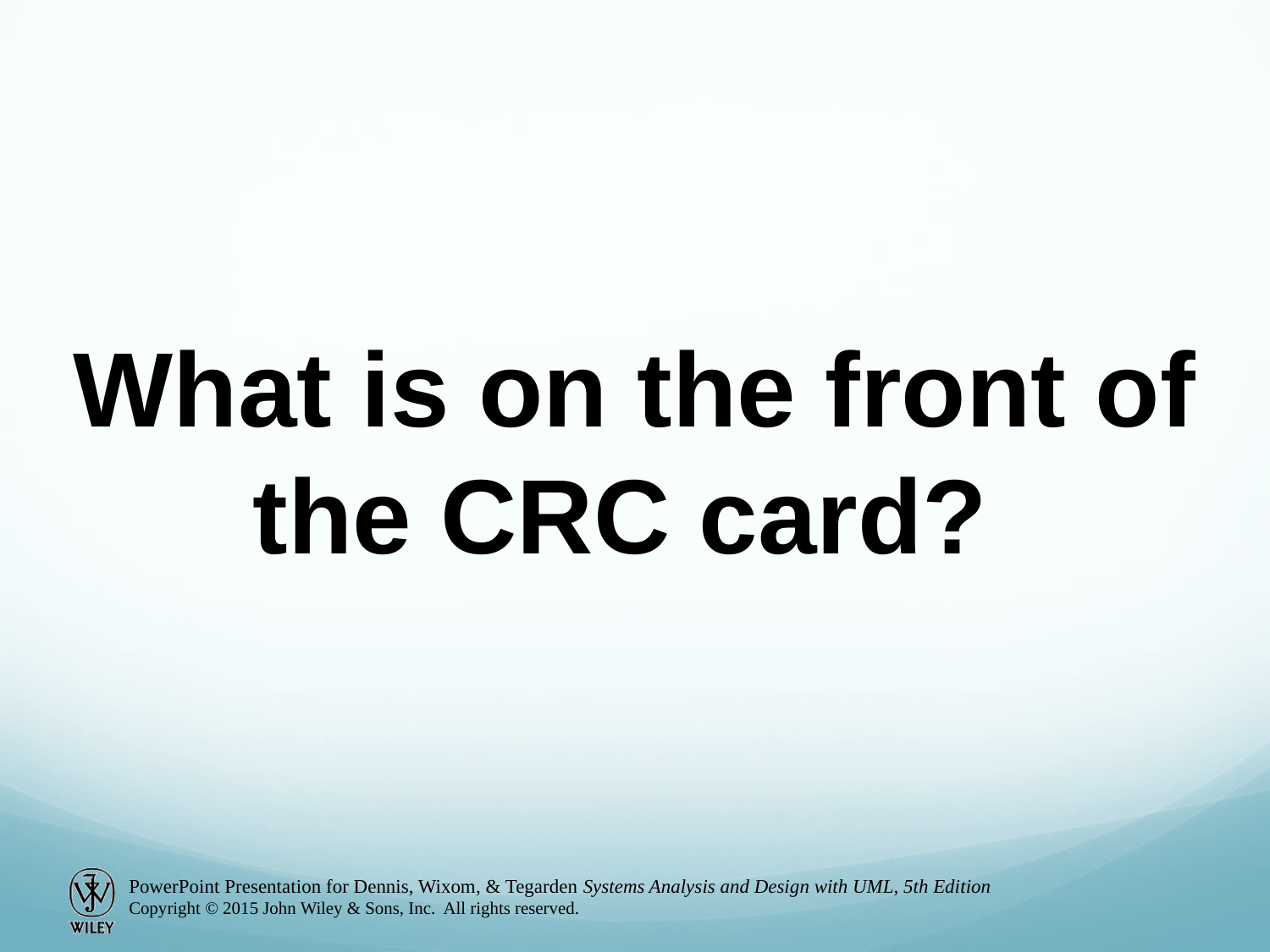

What is on the front of the CRC card?